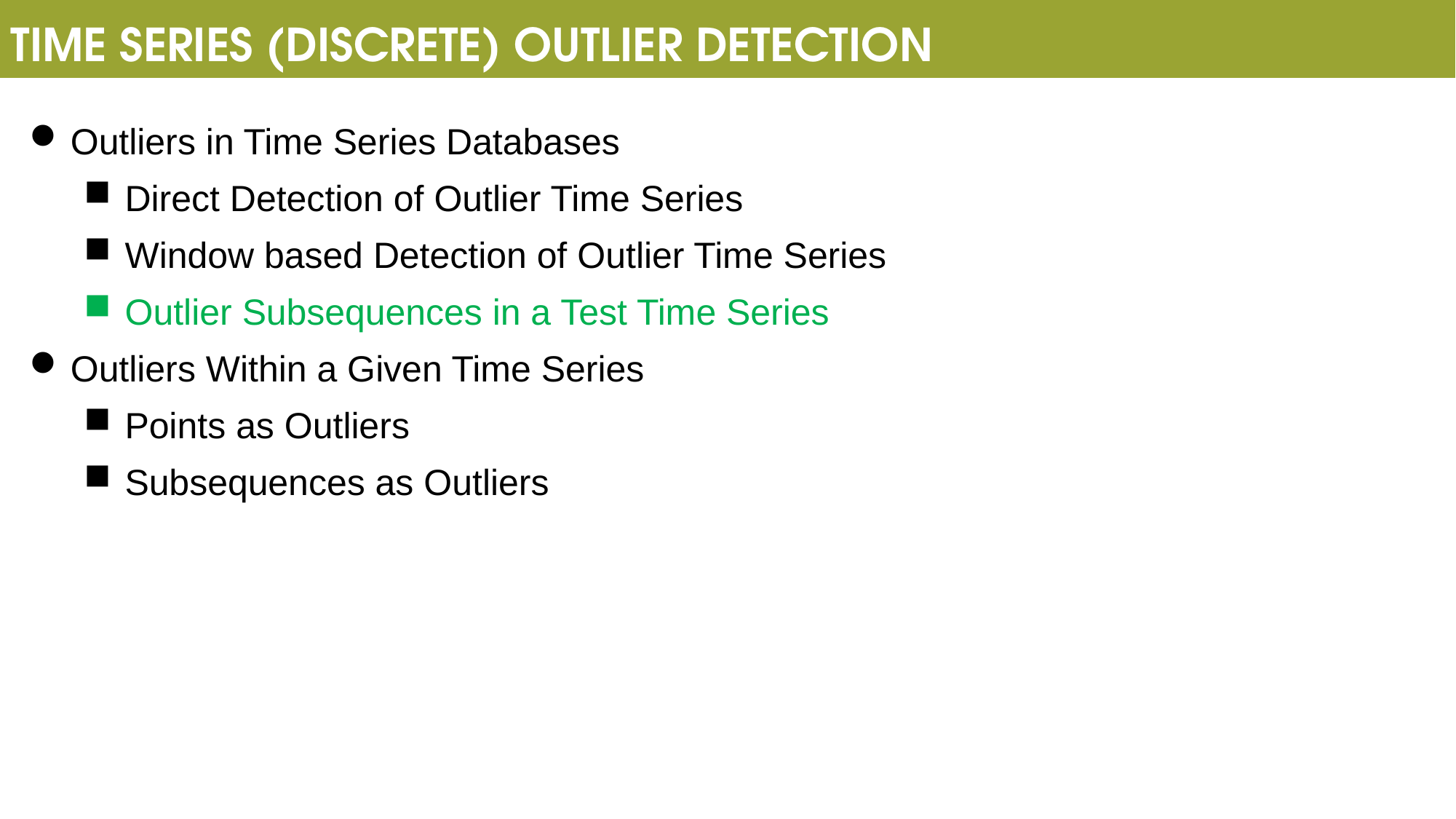

TIME SERIES (DISCRETE) OUTLIER DETECTION
Outliers in Time Series Databases
Direct Detection of Outlier Time Series
Window based Detection of Outlier Time Series
Outlier Subsequences in a Test Time Series
Outliers Within a Given Time Series
Points as Outliers
Subsequences as Outliers